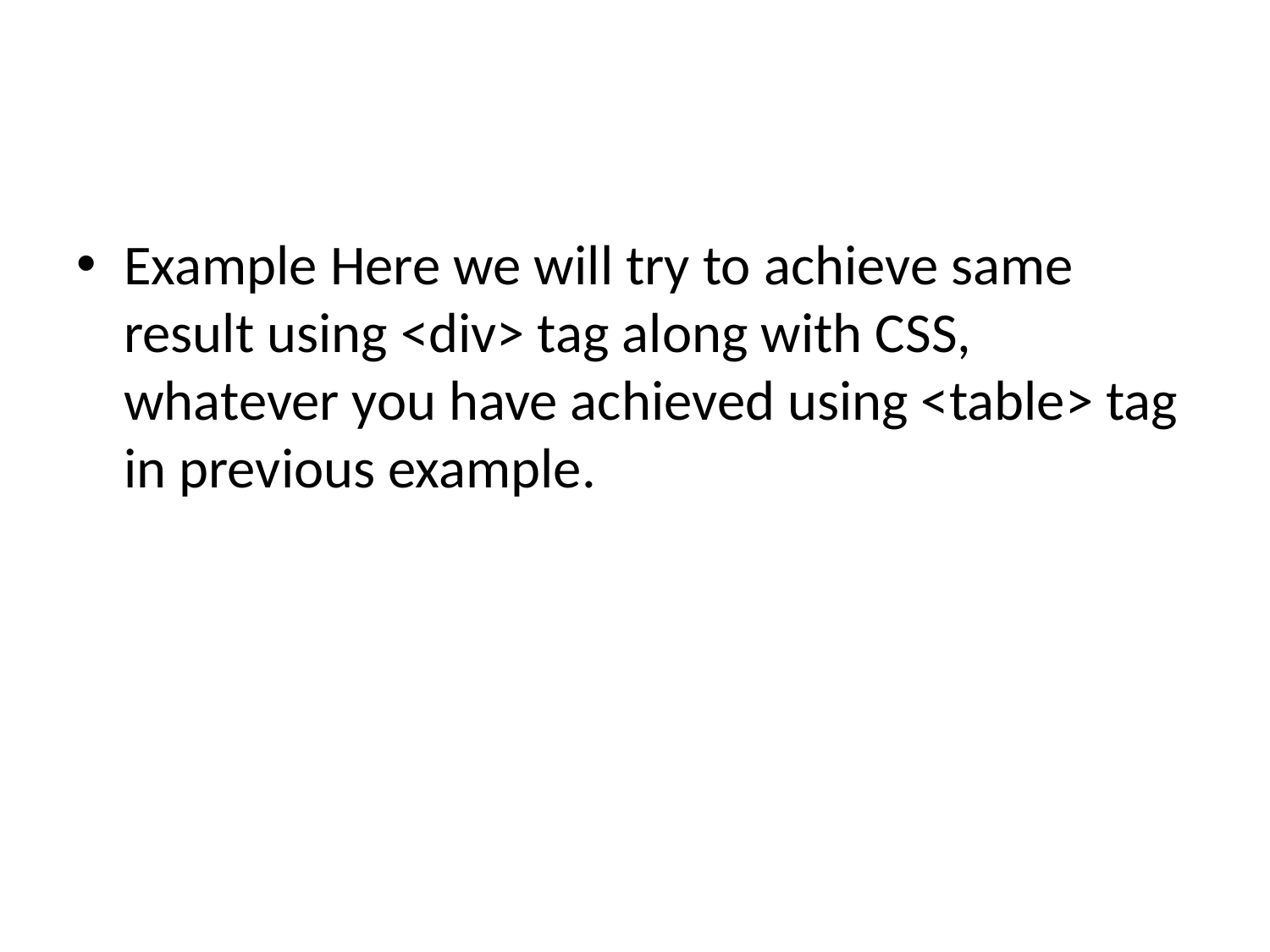

#
Example Here we will try to achieve same result using <div> tag along with CSS, whatever you have achieved using <table> tag in previous example.